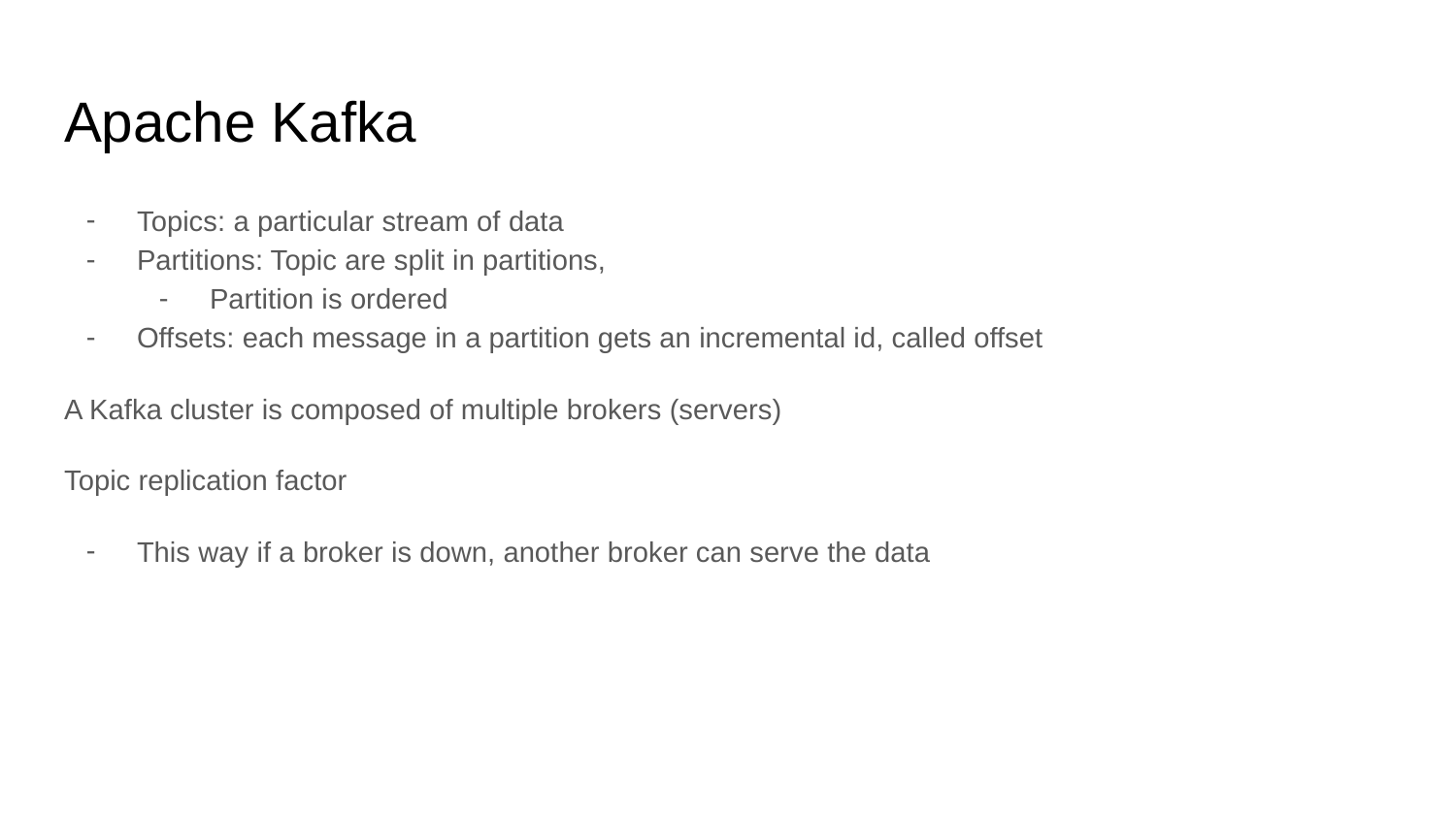

# Apache Kafka
Topics: a particular stream of data
Partitions: Topic are split in partitions,
Partition is ordered
Offsets: each message in a partition gets an incremental id, called offset
A Kafka cluster is composed of multiple brokers (servers)
Topic replication factor
This way if a broker is down, another broker can serve the data